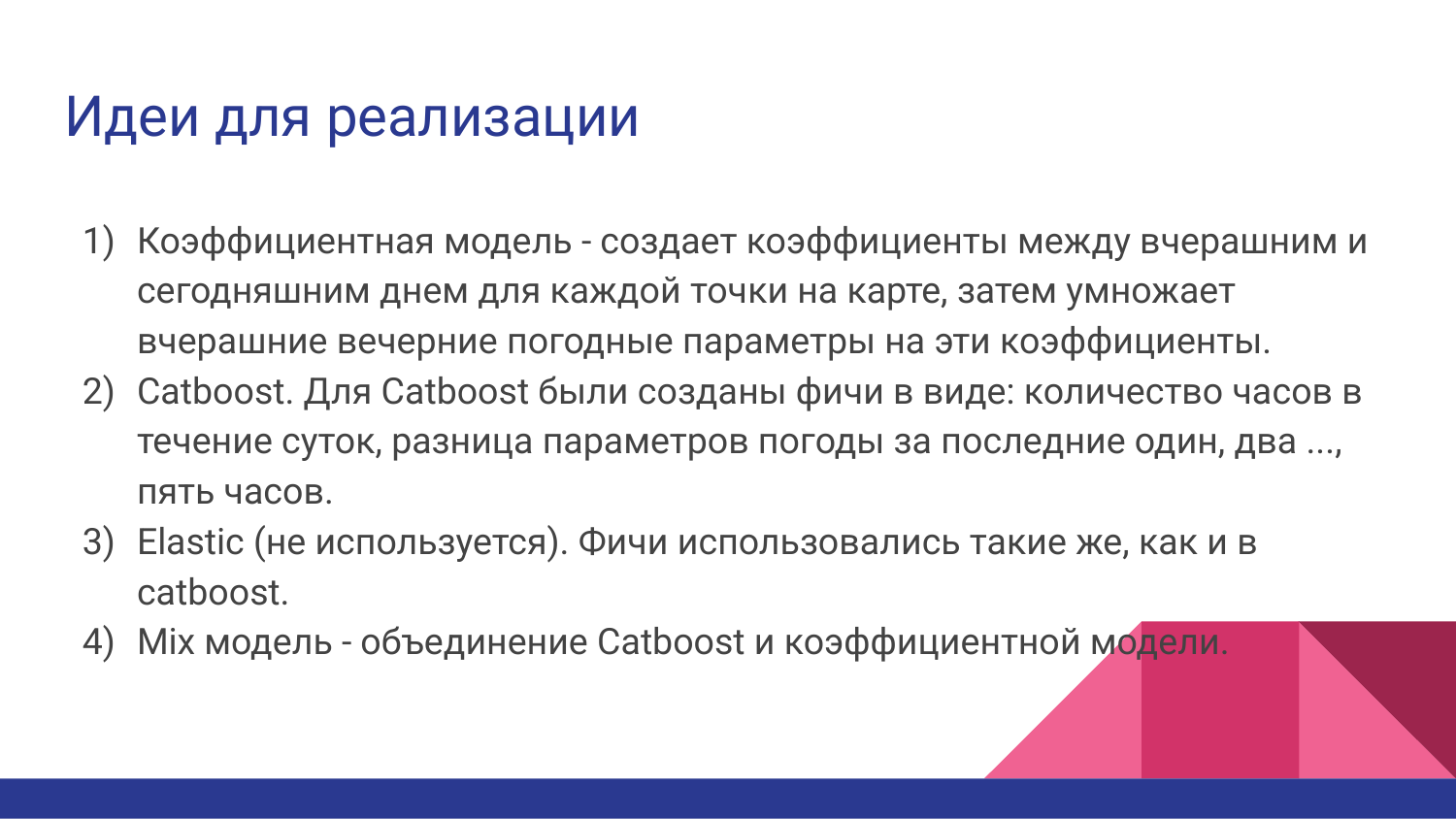

# Идеи для реализации
Коэффициентная модель - создает коэффициенты между вчерашним и сегодняшним днем для каждой точки на карте, затем умножает вчерашние вечерние погодные параметры на эти коэффициенты.
Catboost. Для Catboost были созданы фичи в виде: количество часов в течение суток, разница параметров погоды за последние один, два ..., пять часов.
Elastic (не используется). Фичи использовались такие же, как и в catboost.
Mix модель - объединение Catboost и коэффициентной модели.